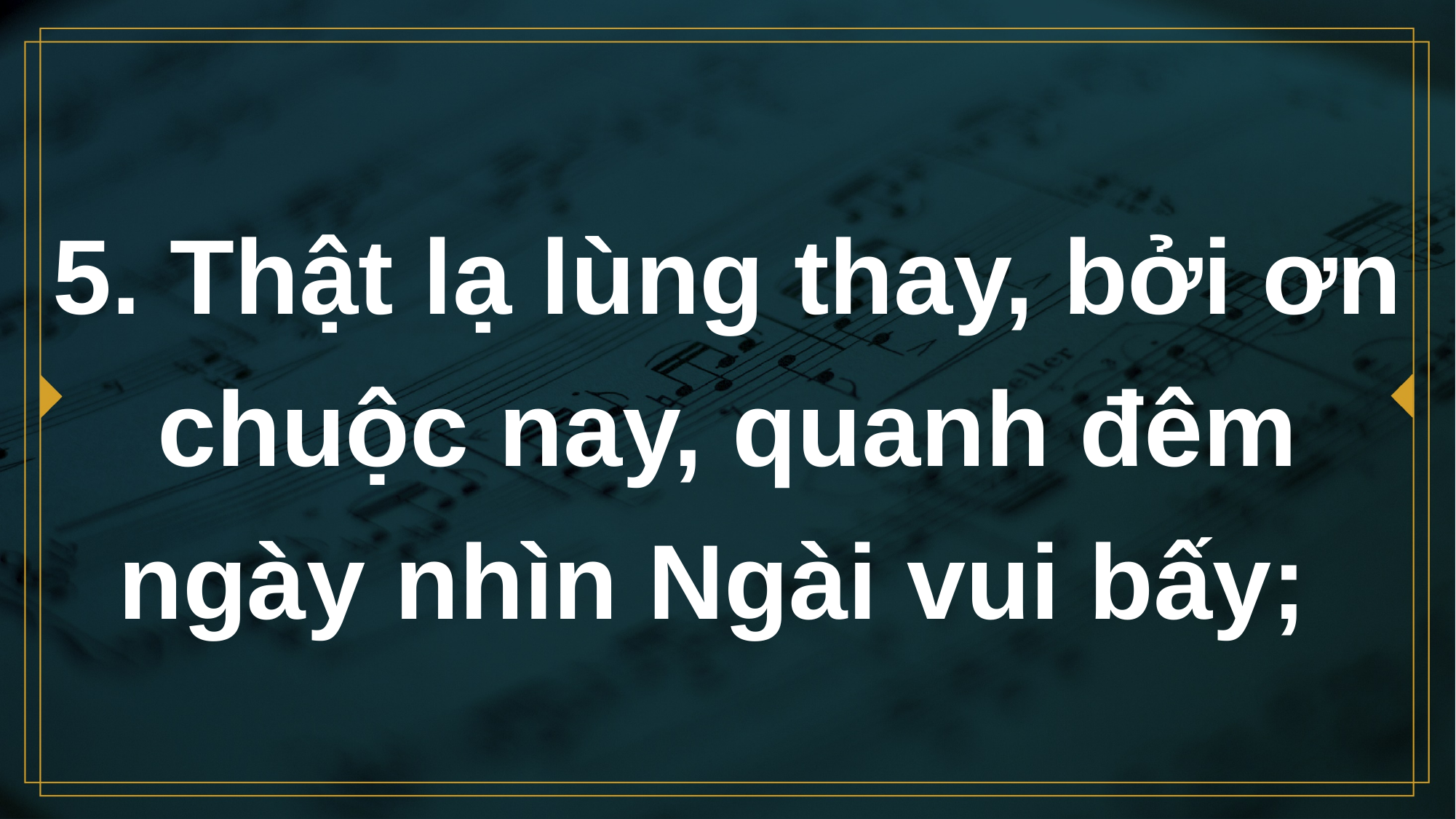

# 5. Thật lạ lùng thay, bởi ơn chuộc nay, quanh đêm ngày nhìn Ngài vui bấy;